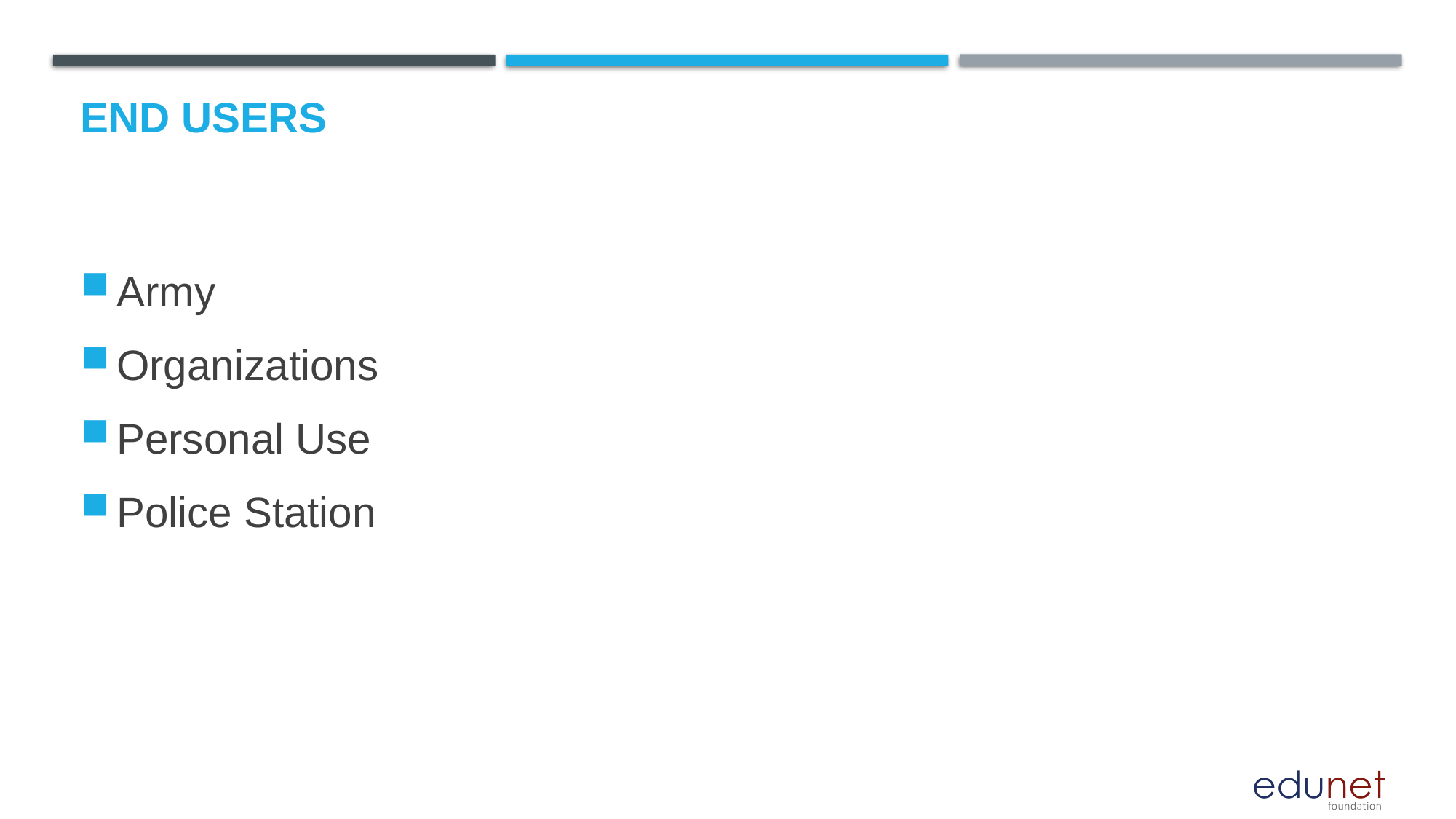

# End users
Army
Organizations
Personal Use
Police Station